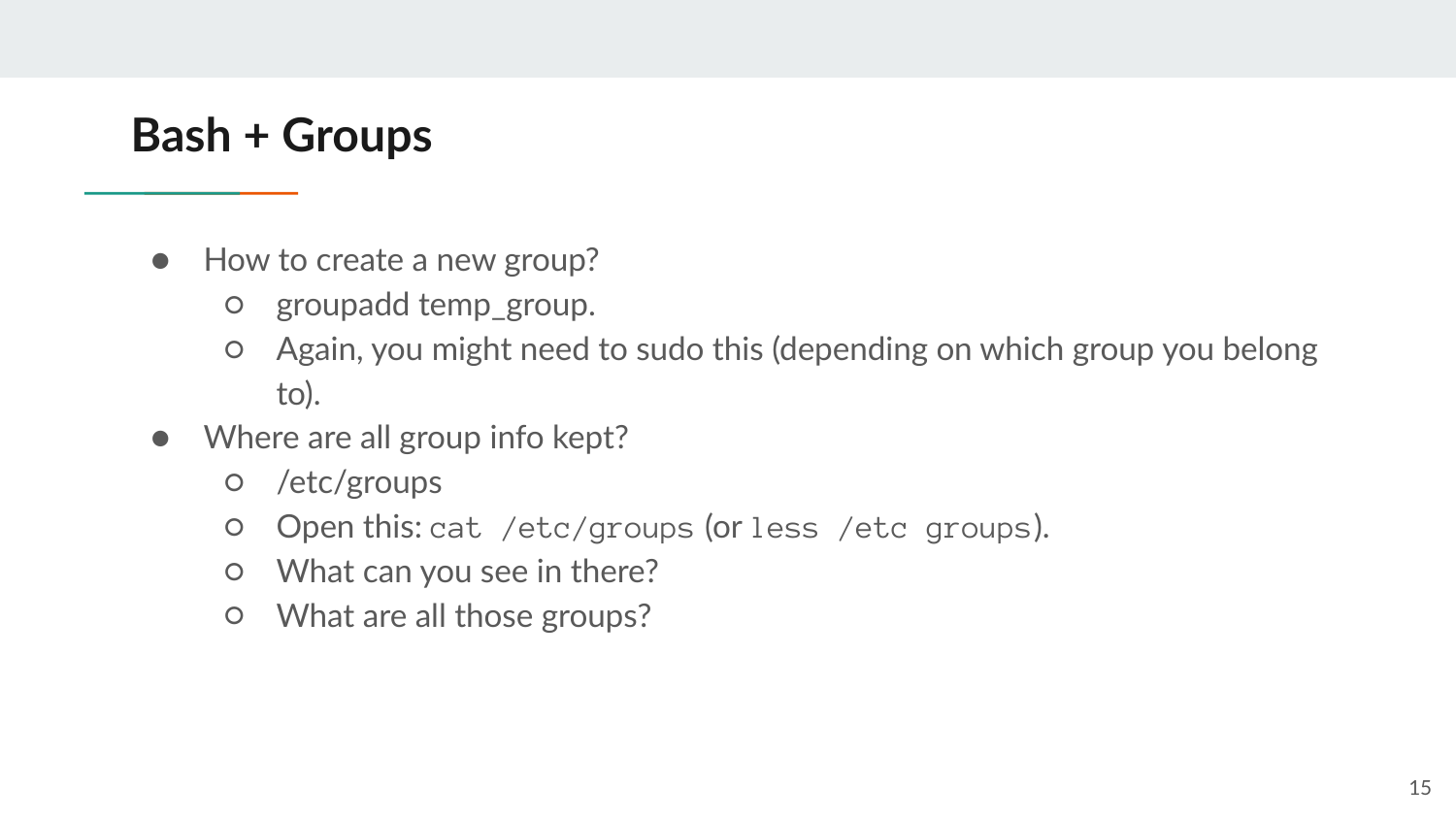

# Bash + Groups
How to create a new group?
groupadd temp_group.
Again, you might need to sudo this (depending on which group you belong to).
Where are all group info kept?
/etc/groups
Open this: cat /etc/groups (or less /etc groups).
What can you see in there?
What are all those groups?
15